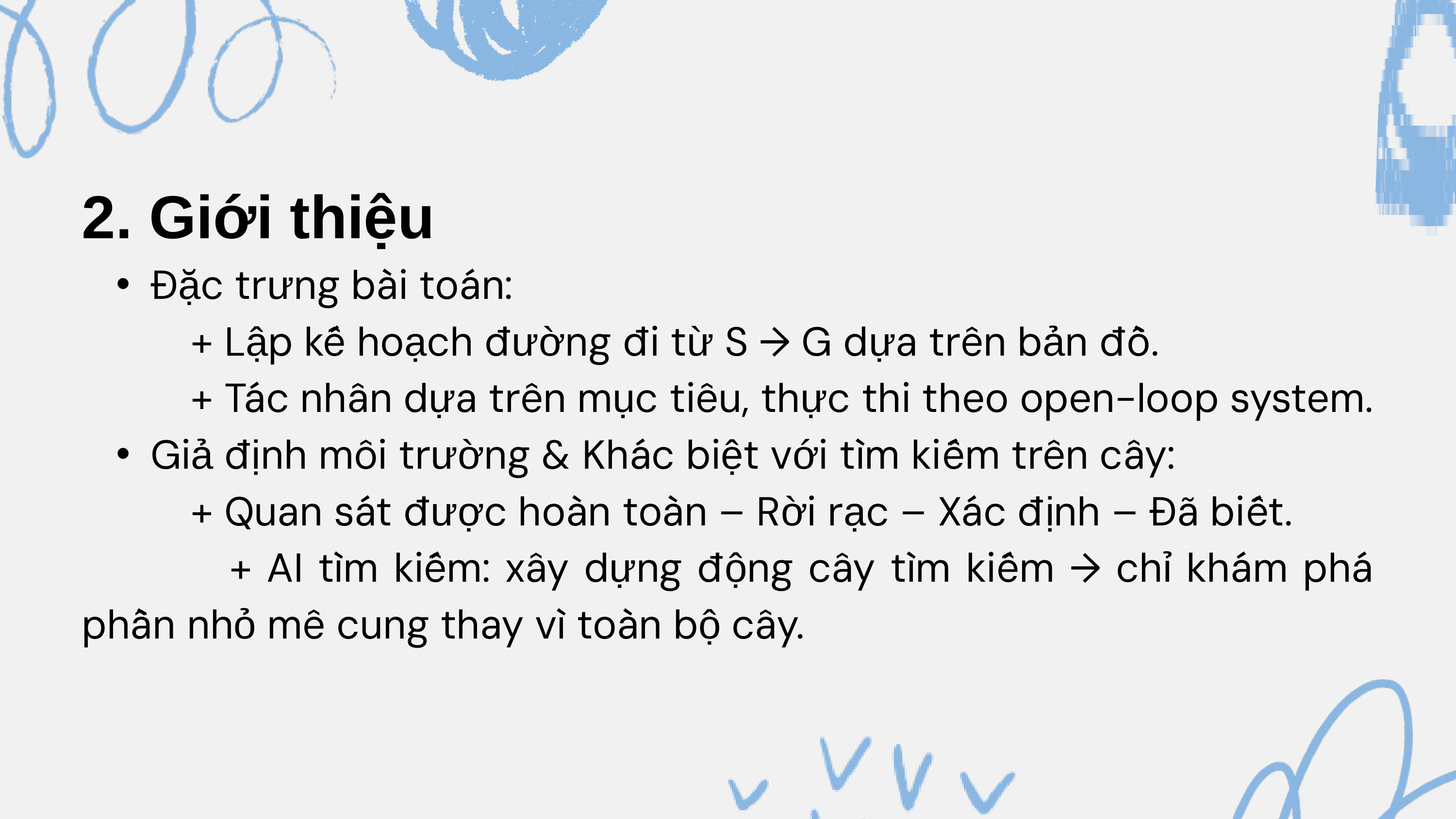

2. Giới thiệu
Đặc trưng bài toán:
          + Lập kế hoạch đường đi từ S → G dựa trên bản đồ.
          + Tác nhân dựa trên mục tiêu, thực thi theo open-loop system.
Giả định môi trường & Khác biệt với tìm kiếm trên cây:
          + Quan sát được hoàn toàn – Rời rạc – Xác định – Đã biết.
          + AI tìm kiếm: xây dựng động cây tìm kiếm → chỉ khám phá phần nhỏ mê cung thay vì toàn bộ cây.